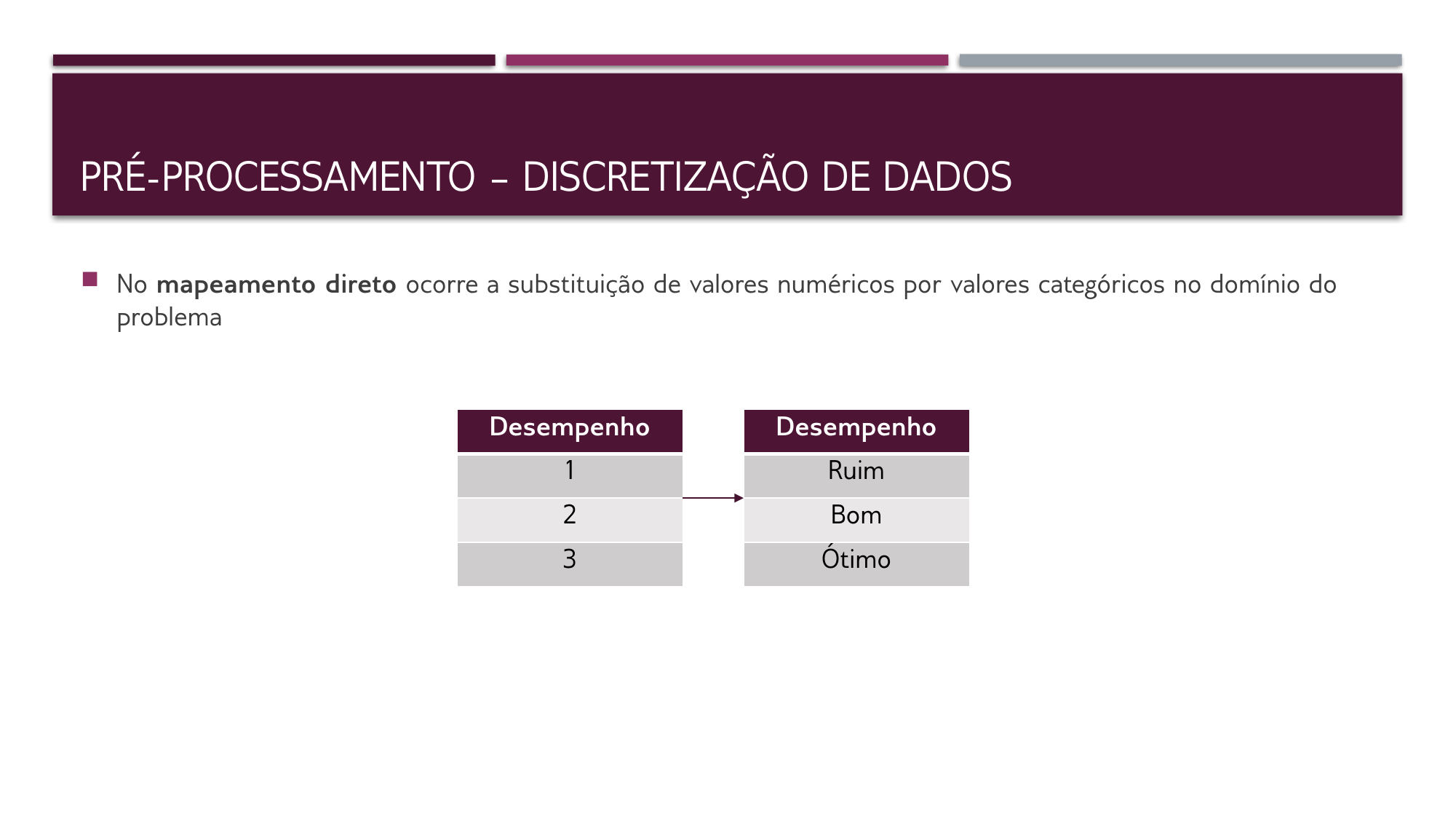

# Pré-processamento – discretização de dados
No mapeamento direto ocorre a substituição de valores numéricos por valores categóricos no domínio do problema

| Desempenho |
| --- |
| 1 |
| 2 |
| 3 |
| Desempenho |
| --- |
| Ruim |
| Bom |
| Ótimo |